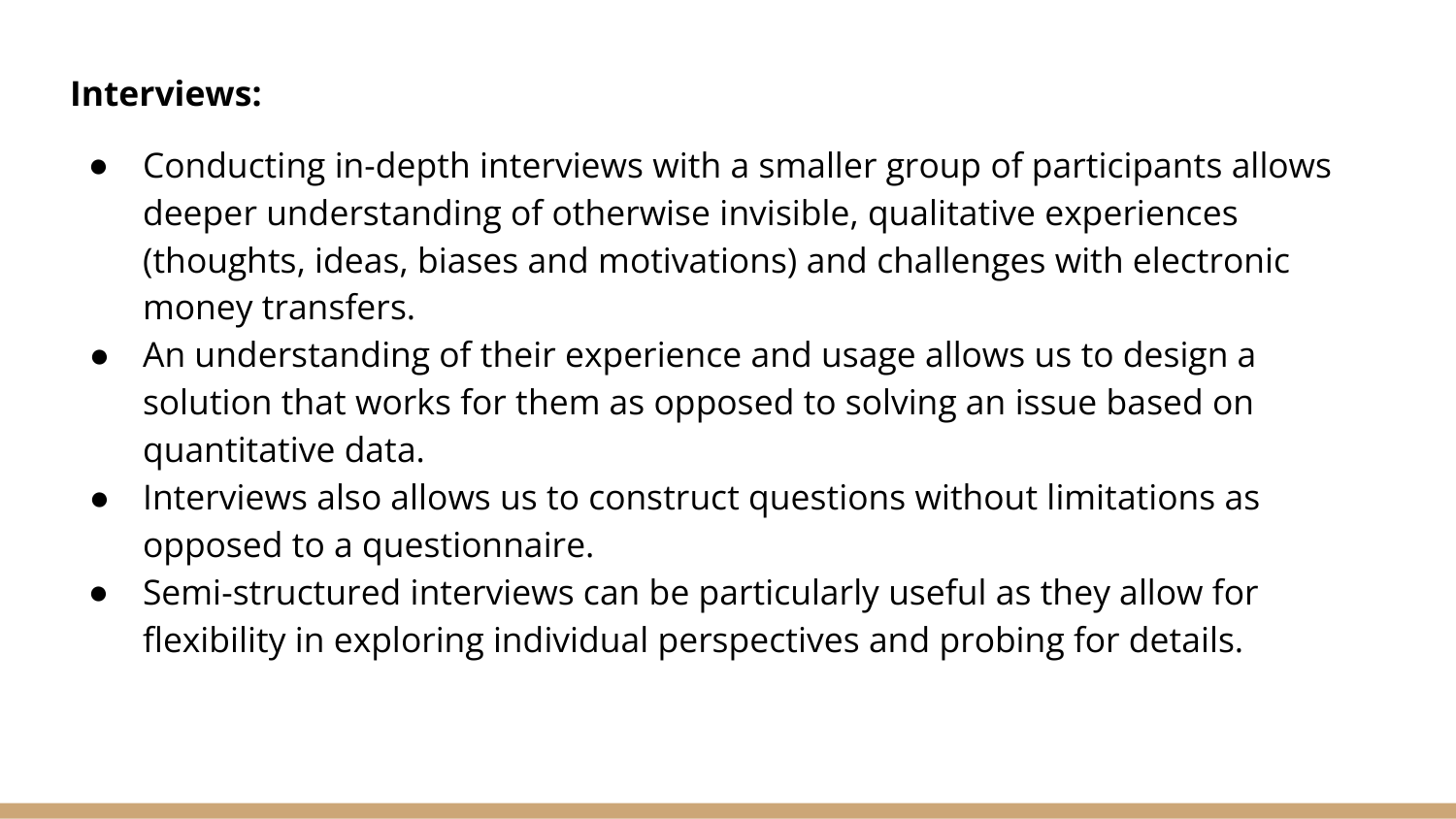

Interviews:
Conducting in-depth interviews with a smaller group of participants allows deeper understanding of otherwise invisible, qualitative experiences (thoughts, ideas, biases and motivations) and challenges with electronic money transfers.
An understanding of their experience and usage allows us to design a solution that works for them as opposed to solving an issue based on quantitative data.
Interviews also allows us to construct questions without limitations as opposed to a questionnaire.
Semi-structured interviews can be particularly useful as they allow for flexibility in exploring individual perspectives and probing for details.